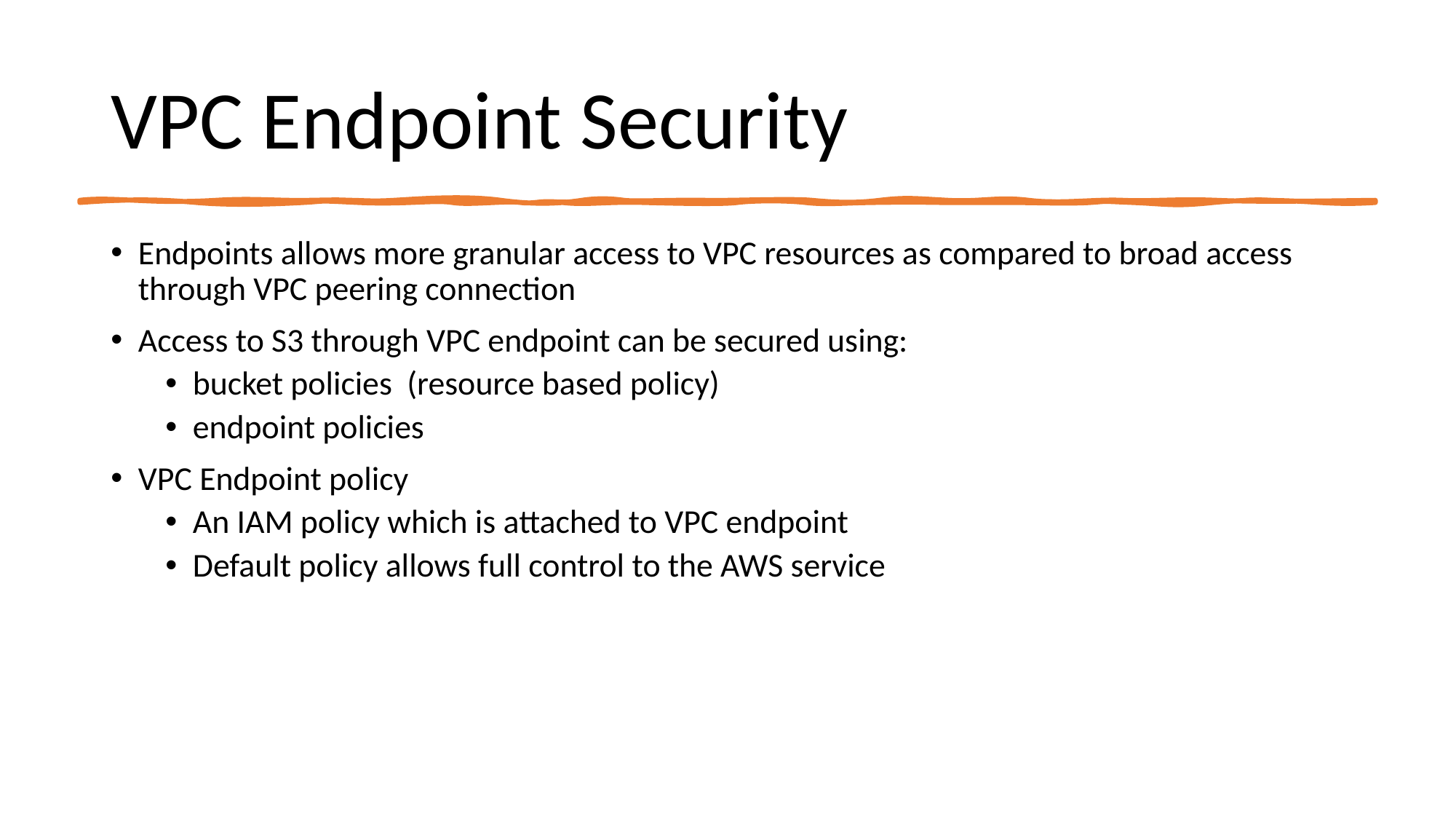

# VPC Endpoint Security

Endpoints allows more granular access to VPC resources as compared to broad access through VPC peering connection
Access to S3 through VPC endpoint can be secured using:
bucket policies  (resource based policy)
endpoint policies
VPC Endpoint policy
An IAM policy which is attached to VPC endpoint
Default policy allows full control to the AWS service